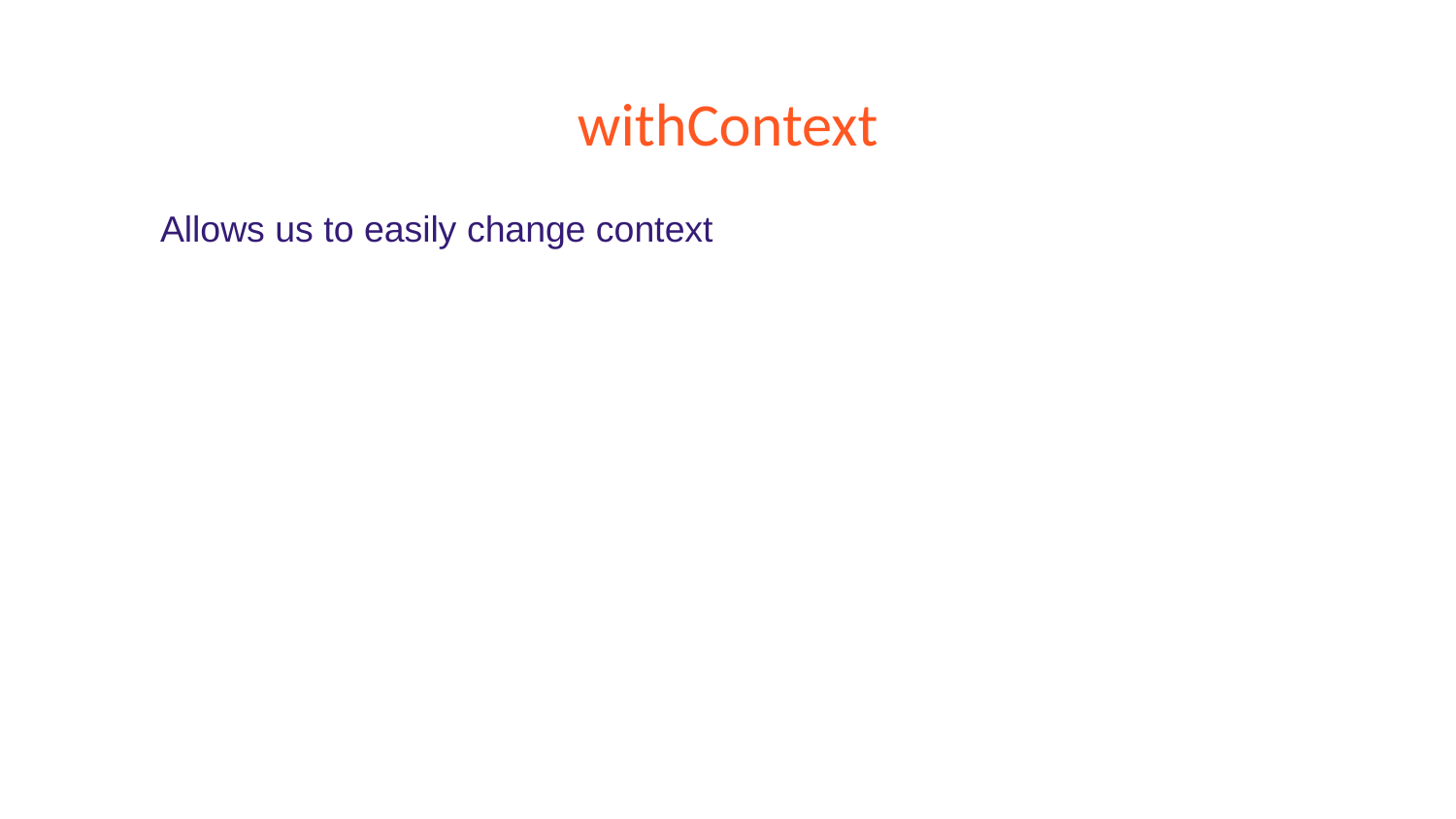

# withContext
Allows us to easily change context